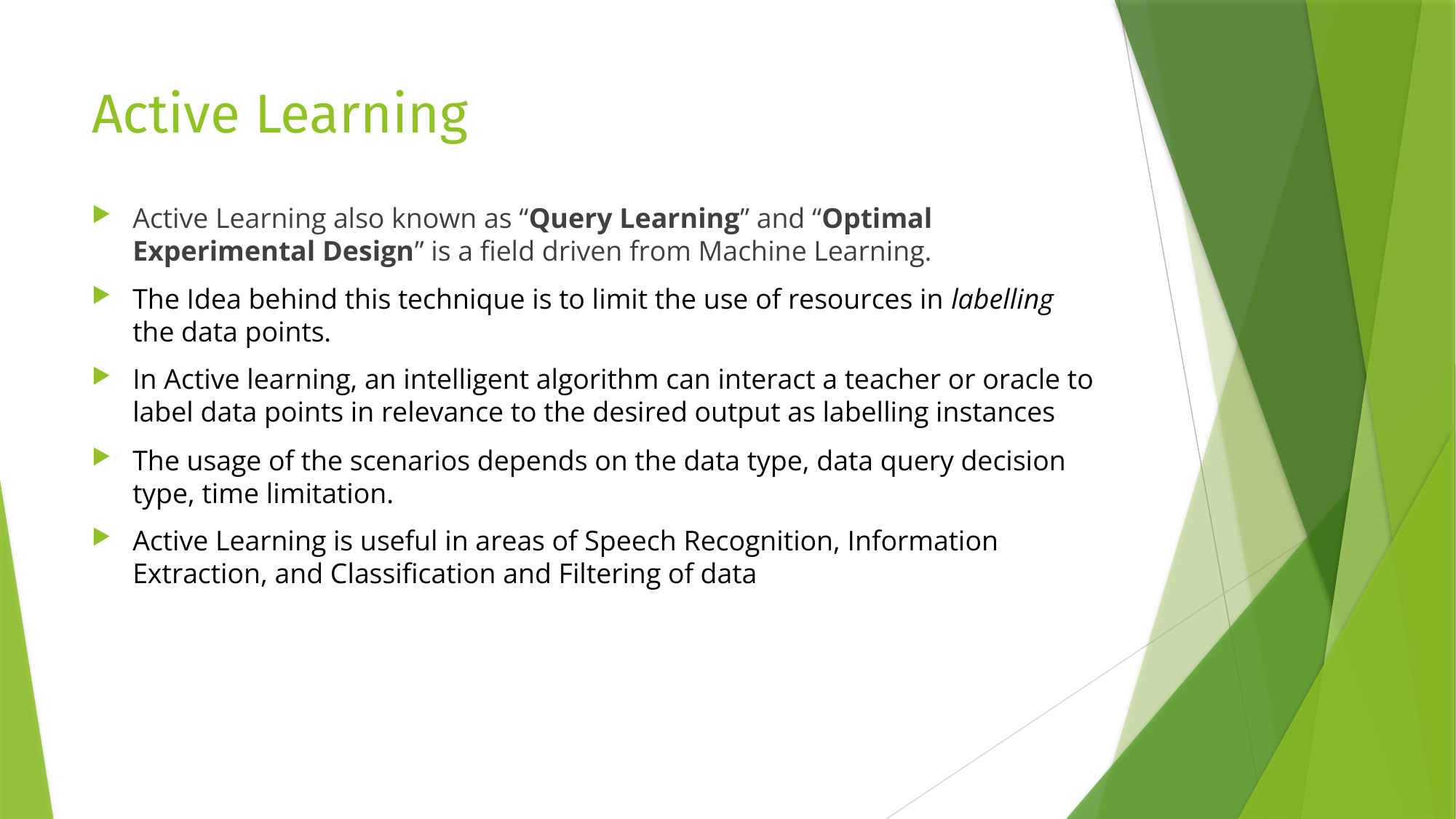

# Active Learning
Active Learning also known as “Query Learning” and “Optimal Experimental Design” is a field driven from Machine Learning.
The Idea behind this technique is to limit the use of resources in labelling the data points.
In Active learning, an intelligent algorithm can interact a teacher or oracle to label data points in relevance to the desired output as labelling instances
The usage of the scenarios depends on the data type, data query decision type, time limitation.
Active Learning is useful in areas of Speech Recognition, Information Extraction, and Classification and Filtering of data